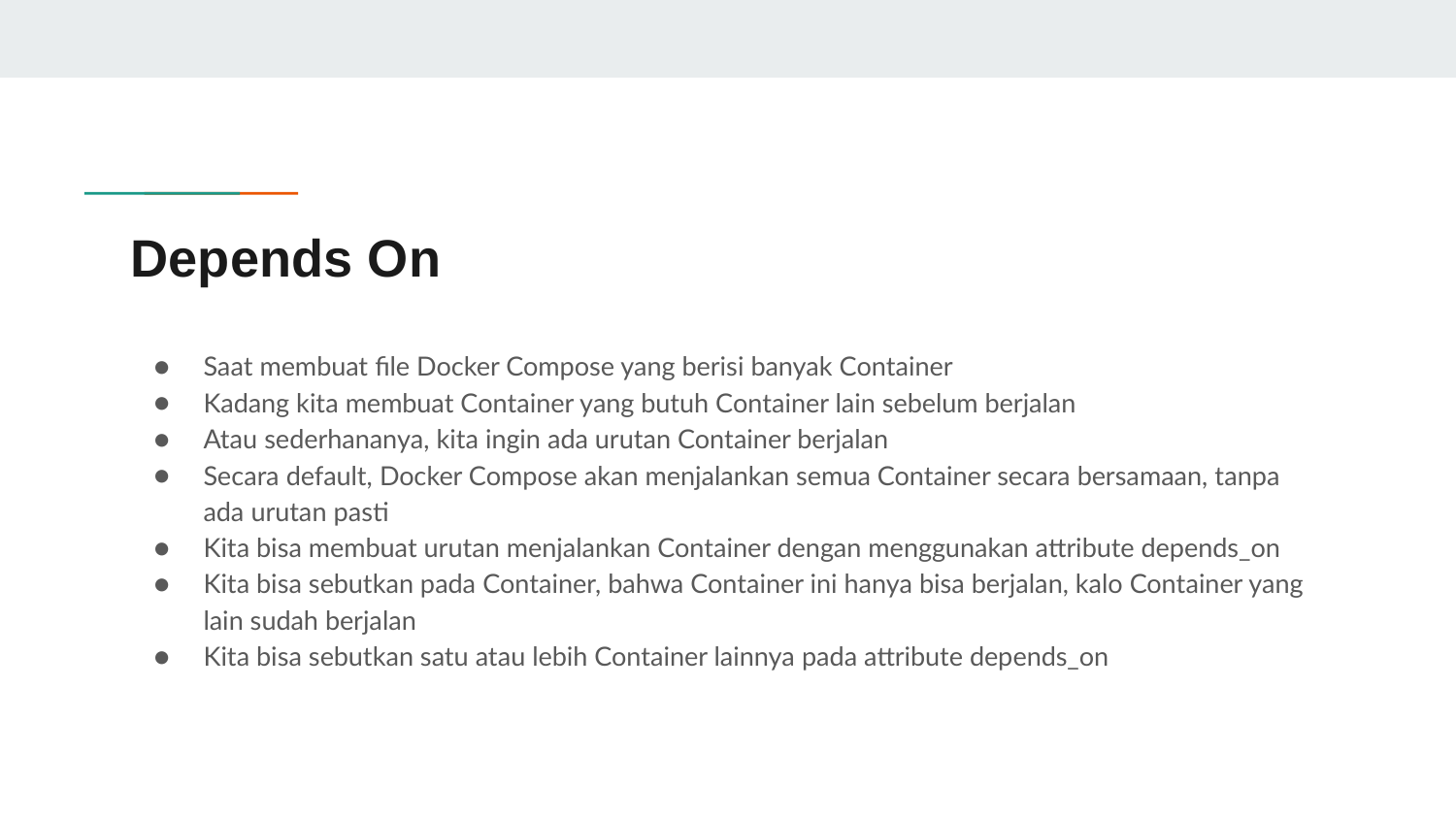

# Depends On
Saat membuat file Docker Compose yang berisi banyak Container
Kadang kita membuat Container yang butuh Container lain sebelum berjalan
Atau sederhananya, kita ingin ada urutan Container berjalan
Secara default, Docker Compose akan menjalankan semua Container secara bersamaan, tanpa ada urutan pasti
Kita bisa membuat urutan menjalankan Container dengan menggunakan attribute depends_on
Kita bisa sebutkan pada Container, bahwa Container ini hanya bisa berjalan, kalo Container yang lain sudah berjalan
Kita bisa sebutkan satu atau lebih Container lainnya pada attribute depends_on